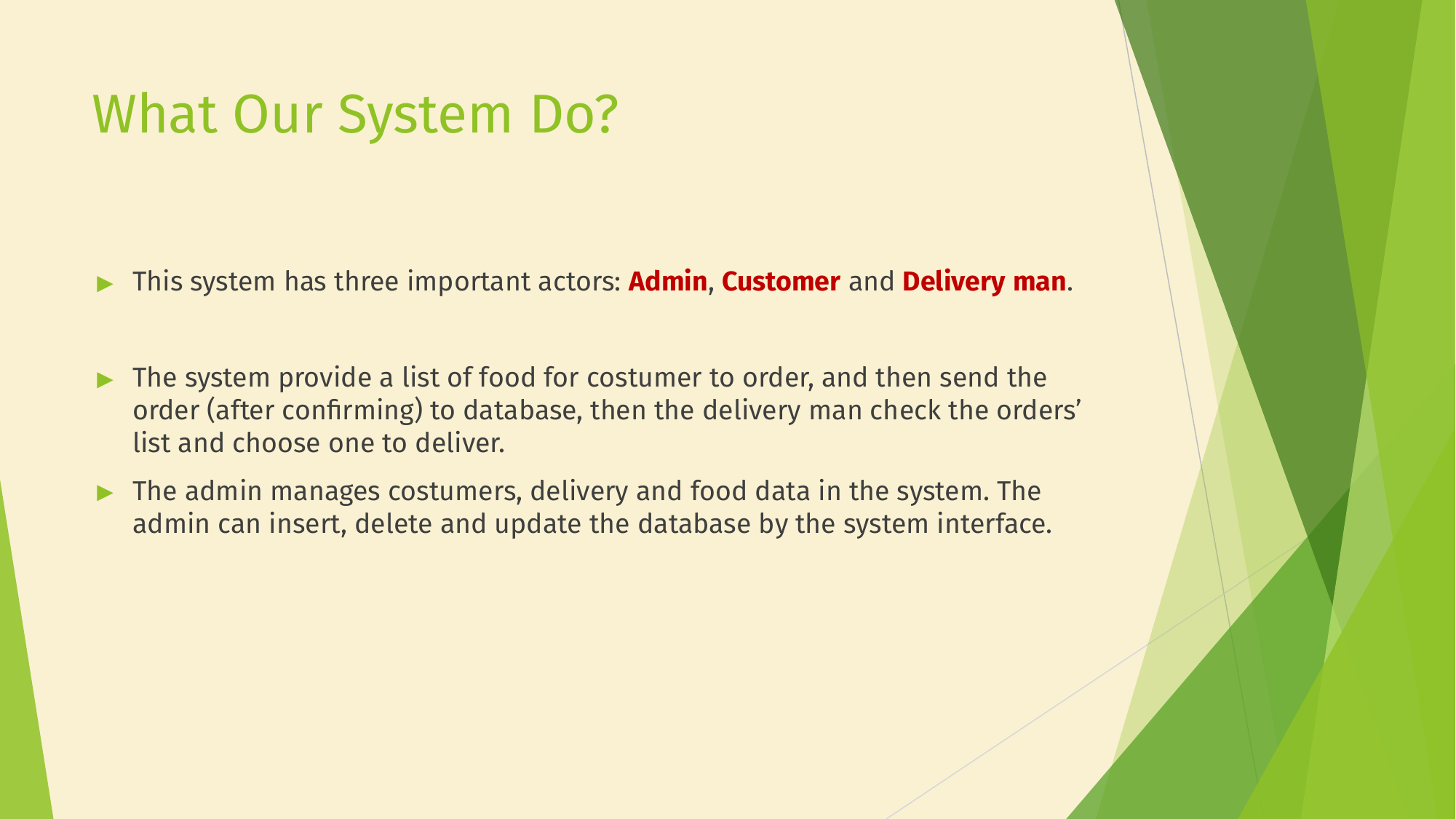

# What Our System Do?
This system has three important actors: Admin, Customer and Delivery man.

The system provide a list of food for costumer to order, and then send the order (after confirming) to database, then the delivery man check the orders’ list and choose one to deliver.
The admin manages costumers, delivery and food data in the system. The admin can insert, delete and update the database by the system interface.